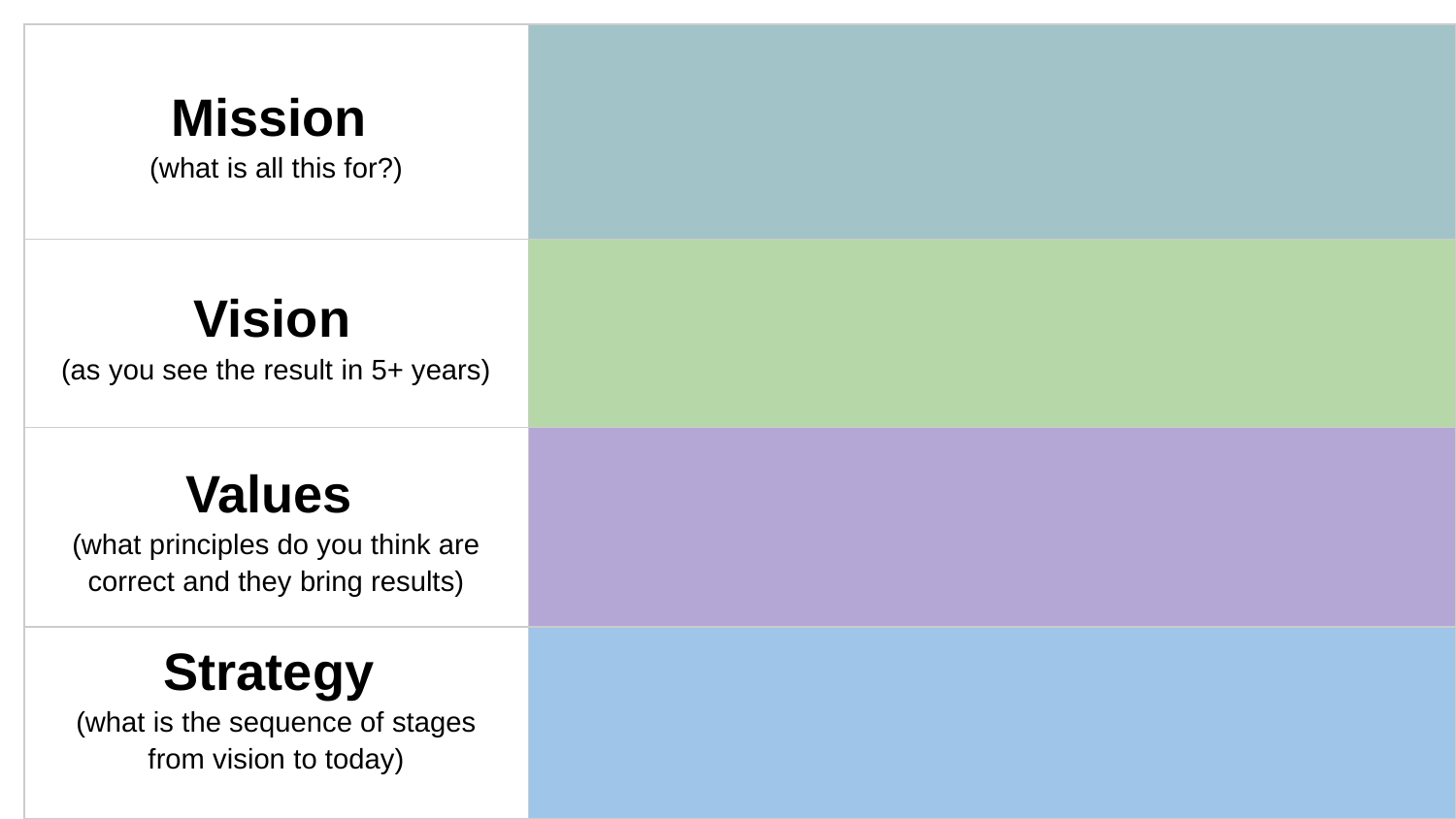

| Mission (what is all this for?) |  |
| --- | --- |
| Vision (as you see the result in 5+ years) |  |
| Values (what principles do you think are correct and they bring results) |  |
| Strategy (what is the sequence of stages from vision to today) |  |